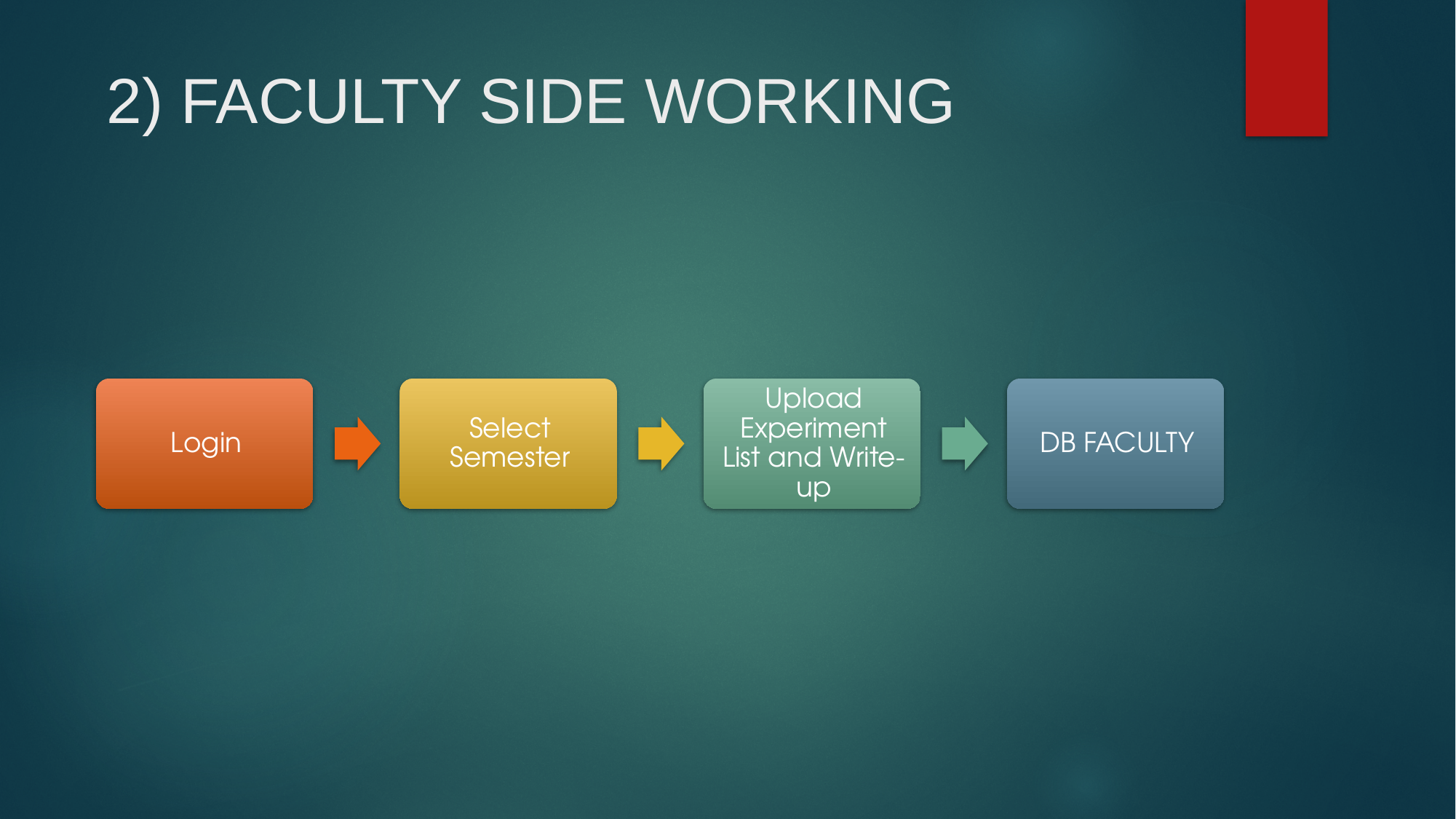

# 2) FACULTY SIDE WORKING
Login

Select Semester

Upload Experiment List and Write-up

DB FACULTY